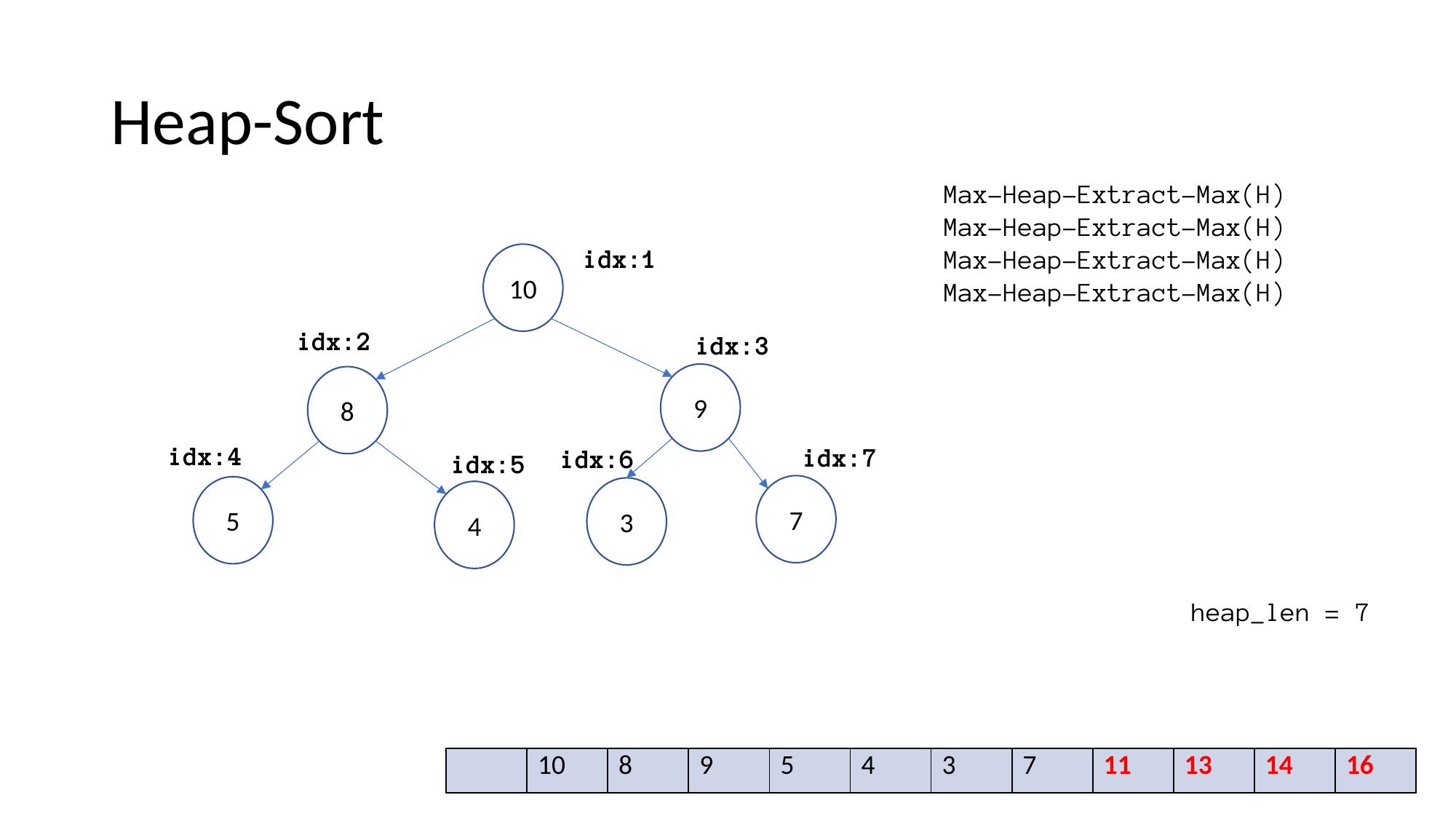

# Heap-Sort
Max-Heap-Extract-Max(H)
Max-Heap-Extract-Max(H)
Max-Heap-Extract-Max(H)
Max-Heap-Extract-Max(H)

idx:1
10
idx:2
idx:3
9
8
idx:4
idx:7
idx:6
idx:5
7
5
3
4
heap_len = 7
|  | 10 | 8 | 9 | 5 | 4 | 3 | 7 | 11 | 13 | 14 | 16 |
| --- | --- | --- | --- | --- | --- | --- | --- | --- | --- | --- | --- |